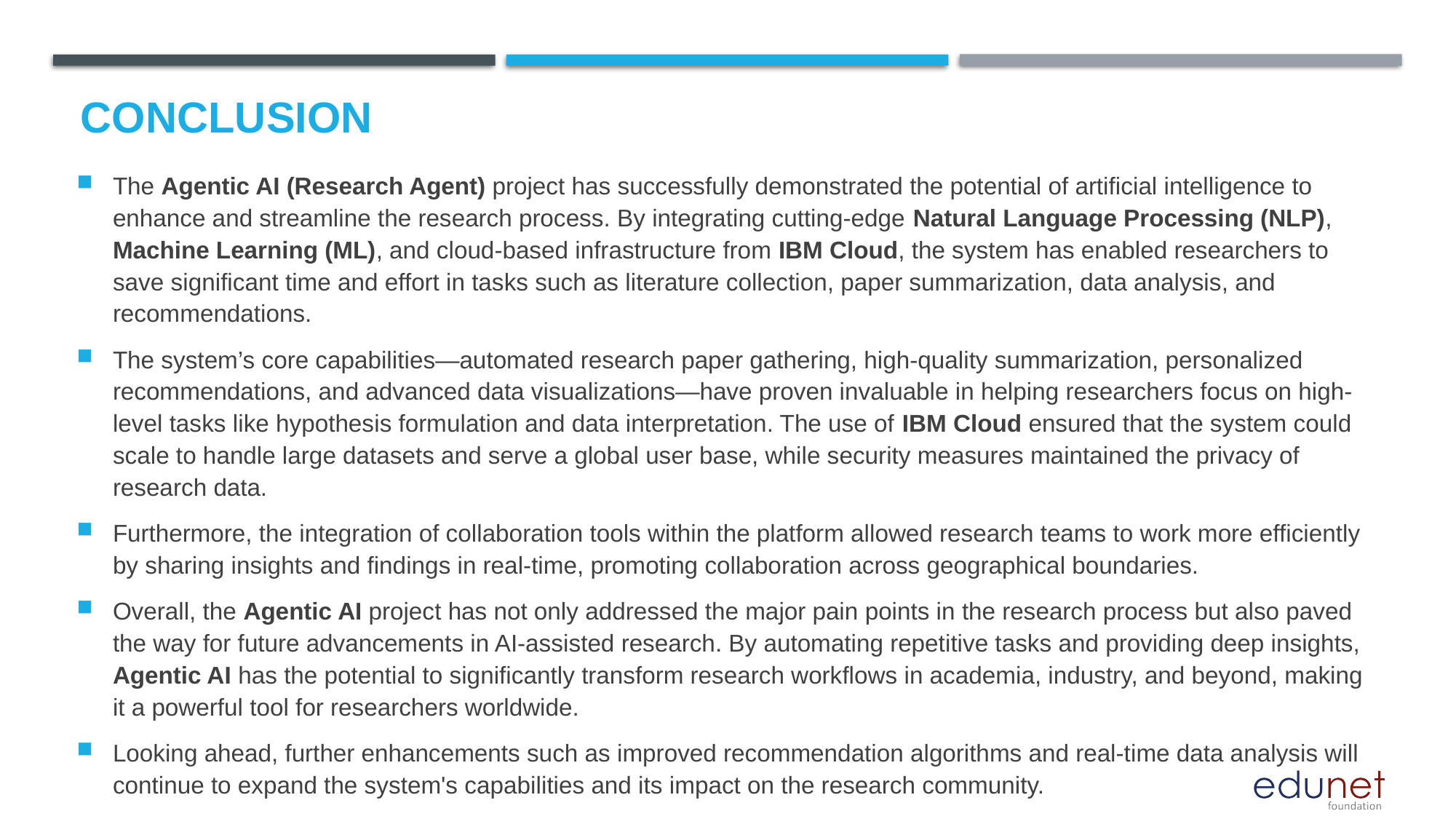

# Conclusion
The Agentic AI (Research Agent) project has successfully demonstrated the potential of artificial intelligence to enhance and streamline the research process. By integrating cutting-edge Natural Language Processing (NLP), Machine Learning (ML), and cloud-based infrastructure from IBM Cloud, the system has enabled researchers to save significant time and effort in tasks such as literature collection, paper summarization, data analysis, and recommendations.
The system’s core capabilities—automated research paper gathering, high-quality summarization, personalized recommendations, and advanced data visualizations—have proven invaluable in helping researchers focus on high-level tasks like hypothesis formulation and data interpretation. The use of IBM Cloud ensured that the system could scale to handle large datasets and serve a global user base, while security measures maintained the privacy of research data.
Furthermore, the integration of collaboration tools within the platform allowed research teams to work more efficiently by sharing insights and findings in real-time, promoting collaboration across geographical boundaries.
Overall, the Agentic AI project has not only addressed the major pain points in the research process but also paved the way for future advancements in AI-assisted research. By automating repetitive tasks and providing deep insights, Agentic AI has the potential to significantly transform research workflows in academia, industry, and beyond, making it a powerful tool for researchers worldwide.
Looking ahead, further enhancements such as improved recommendation algorithms and real-time data analysis will continue to expand the system's capabilities and its impact on the research community.